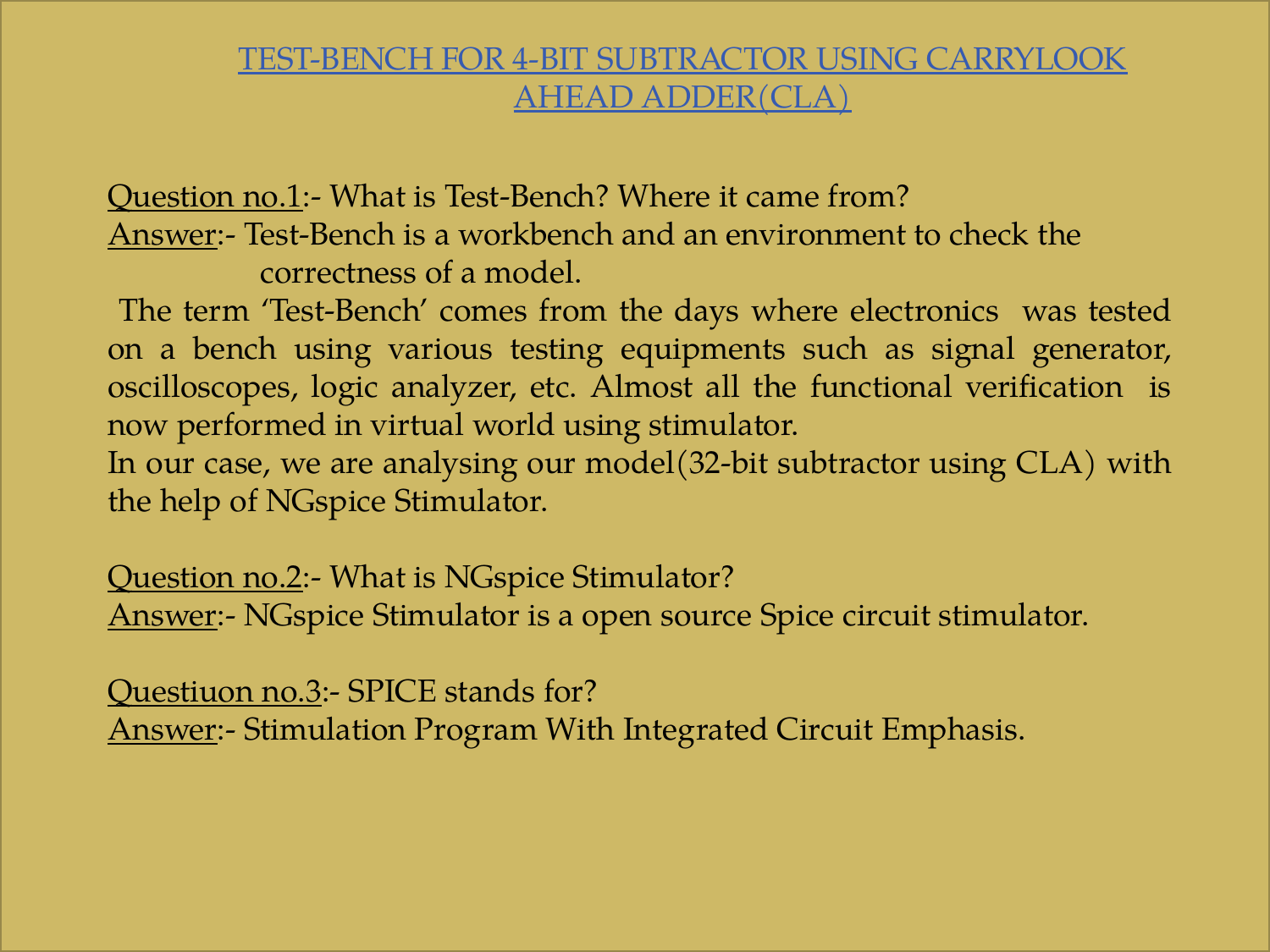

TEST-BENCH FOR 4-BIT SUBTRACTOR USING CARRYLOOK AHEAD ADDER(CLA)
Question no.1:- What is Test-Bench? Where it came from?
Answer:- Test-Bench is a workbench and an environment to check the                               correctness of a model.
 The term ‘Test-Bench’ comes from the days where electronics  was tested on a bench using various testing equipments such as signal generator, oscilloscopes, logic analyzer, etc. Almost all the functional verification  is now performed in virtual world using stimulator.
In our case, we are analysing our model(32-bit subtractor using CLA) with the help of NGspice Stimulator.

Question no.2:- What is NGspice Stimulator?
Answer:- NGspice Stimulator is a open source Spice circuit stimulator.

Questiuon no.3:- SPICE stands for?
Answer:- Stimulation Program With Integrated Circuit Emphasis.